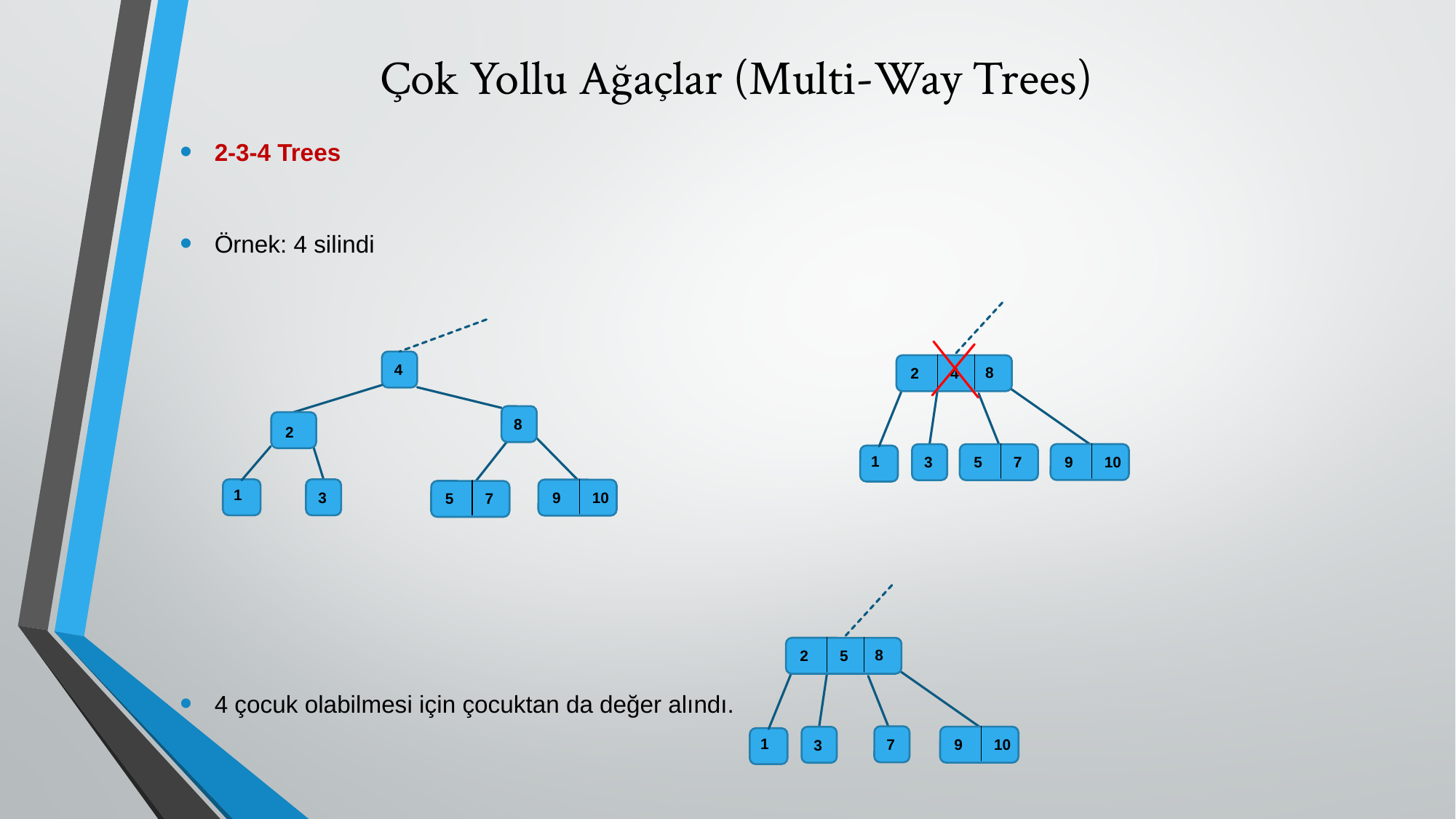

# Çok Yollu Ağaçlar (Multi-Way Trees)
2-3-4 Trees

Örnek: 4 silindi

4 çocuk olabilmesi için çocuktan da değer alındı.

8
2
4

9
10

5
7

3

1

4

8

2

9
10

1

3

5
7

8
2
5

7

9
10

3

1